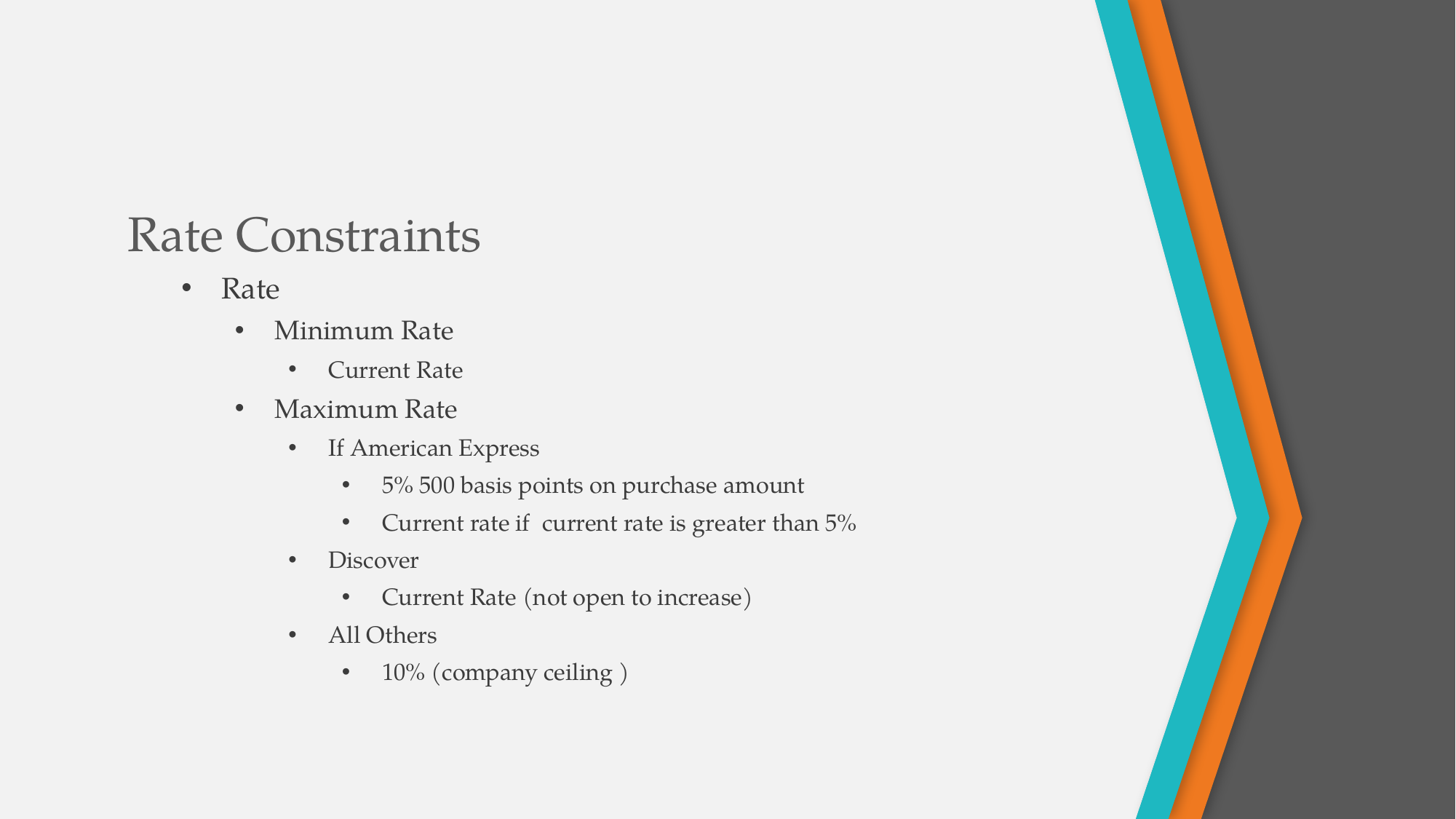

# Rate Constraints
Rate
Minimum Rate
Current Rate
Maximum Rate
If American Express
5% 500 basis points on purchase amount
Current rate if  current rate is greater than 5%
Discover
Current Rate (not open to increase)
All Others
10% (company ceiling )